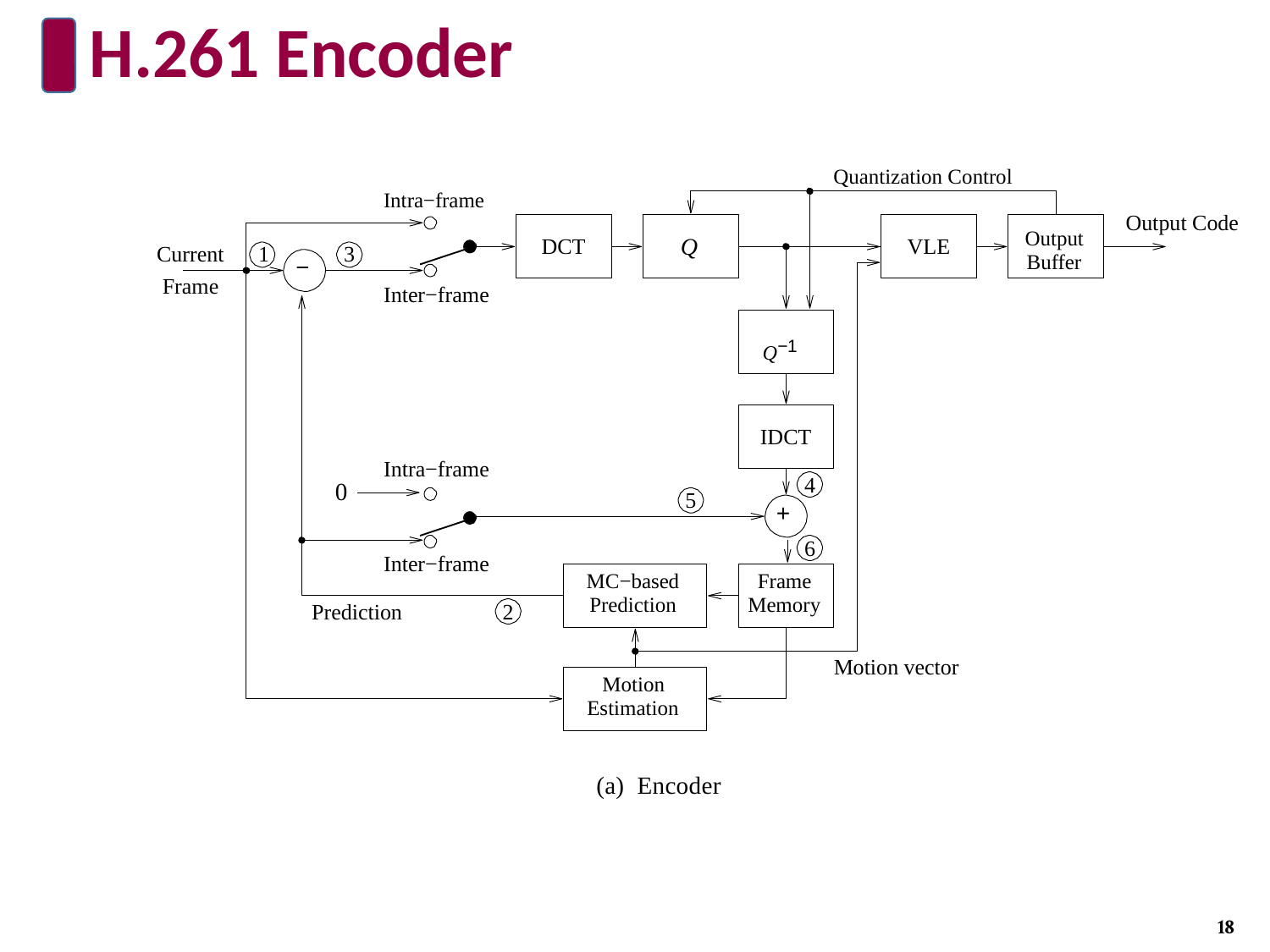

# H.261 Encoder
Quantization Control Intra−frame

Output Code

Output Buffer
Q
DCT
VLE

Current	1
3

−

Frame
Inter−frame

Q−1

IDCT
Intra−frame

4

0

5

+

6

Inter−frame

MC−based Prediction
Frame Memory

Prediction
2

Motion vector

Motion Estimation

(a)  Encoder
18